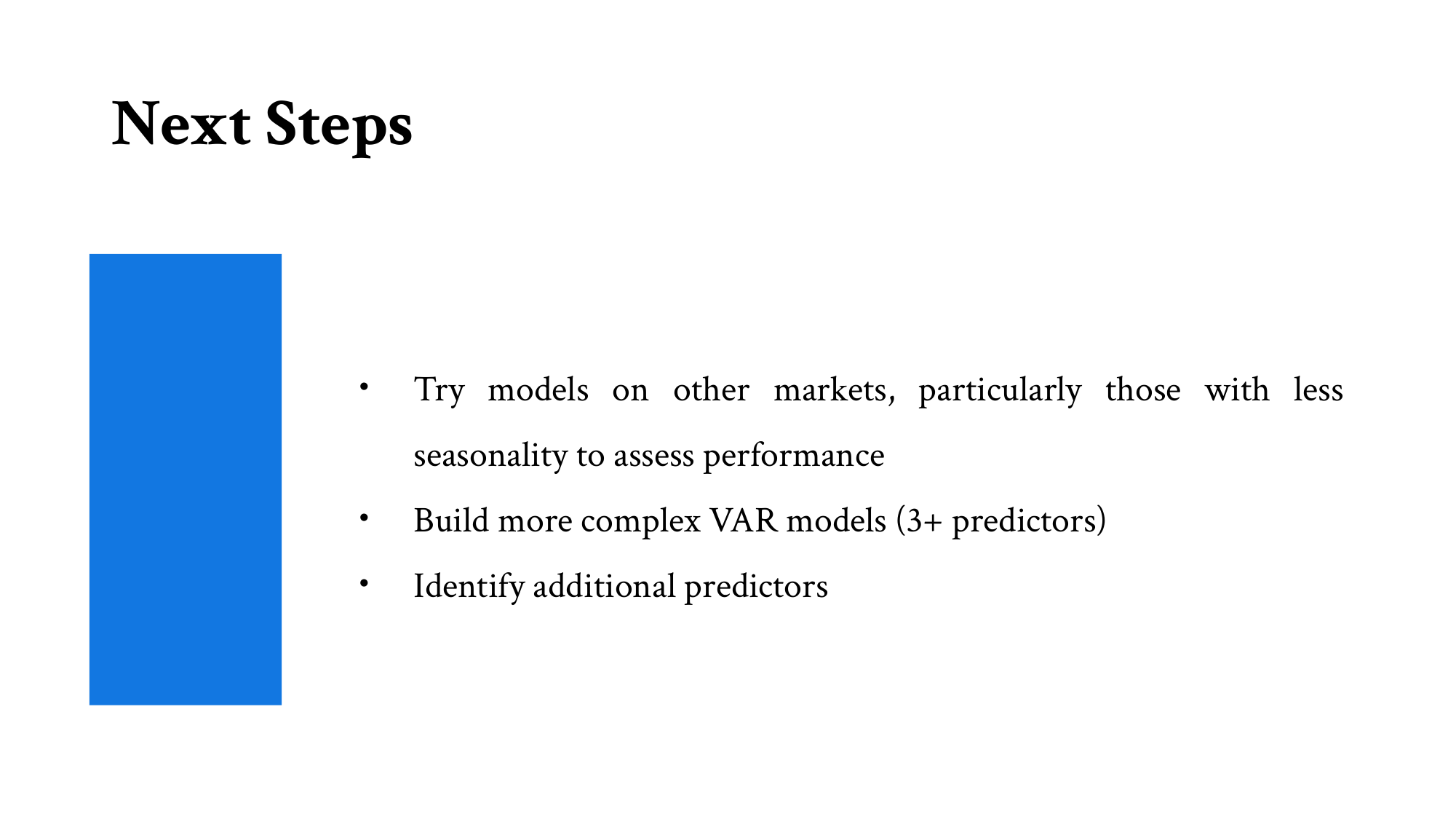

# Next Steps

Try models on other markets, particularly those with less seasonality to assess performance
Build more complex VAR models (3+ predictors)
Identify additional predictors